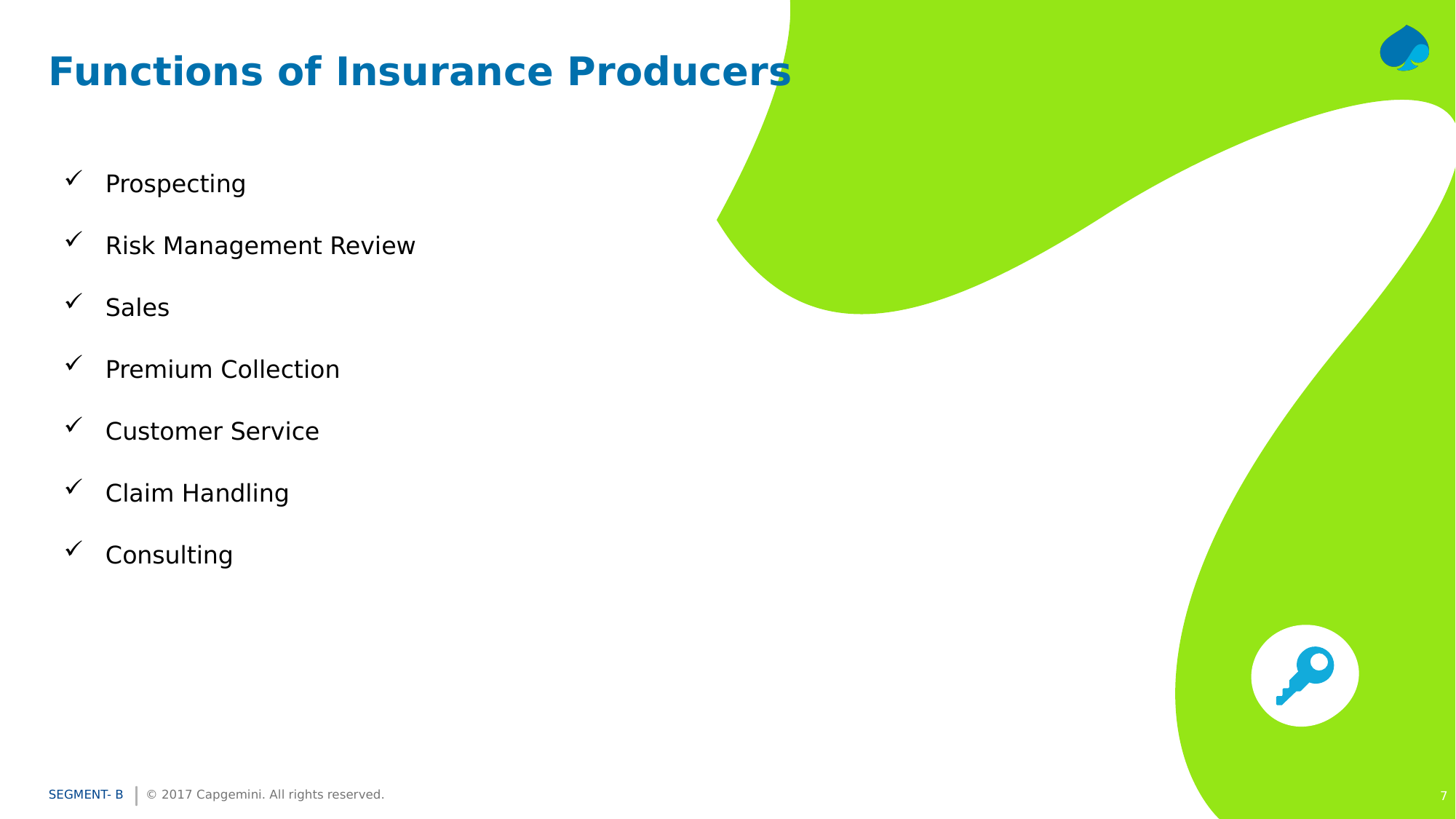

# Functions of Insurance Producers
 Prospecting
 Risk Management Review
 Sales
 Premium Collection
 Customer Service
 Claim Handling
 Consulting